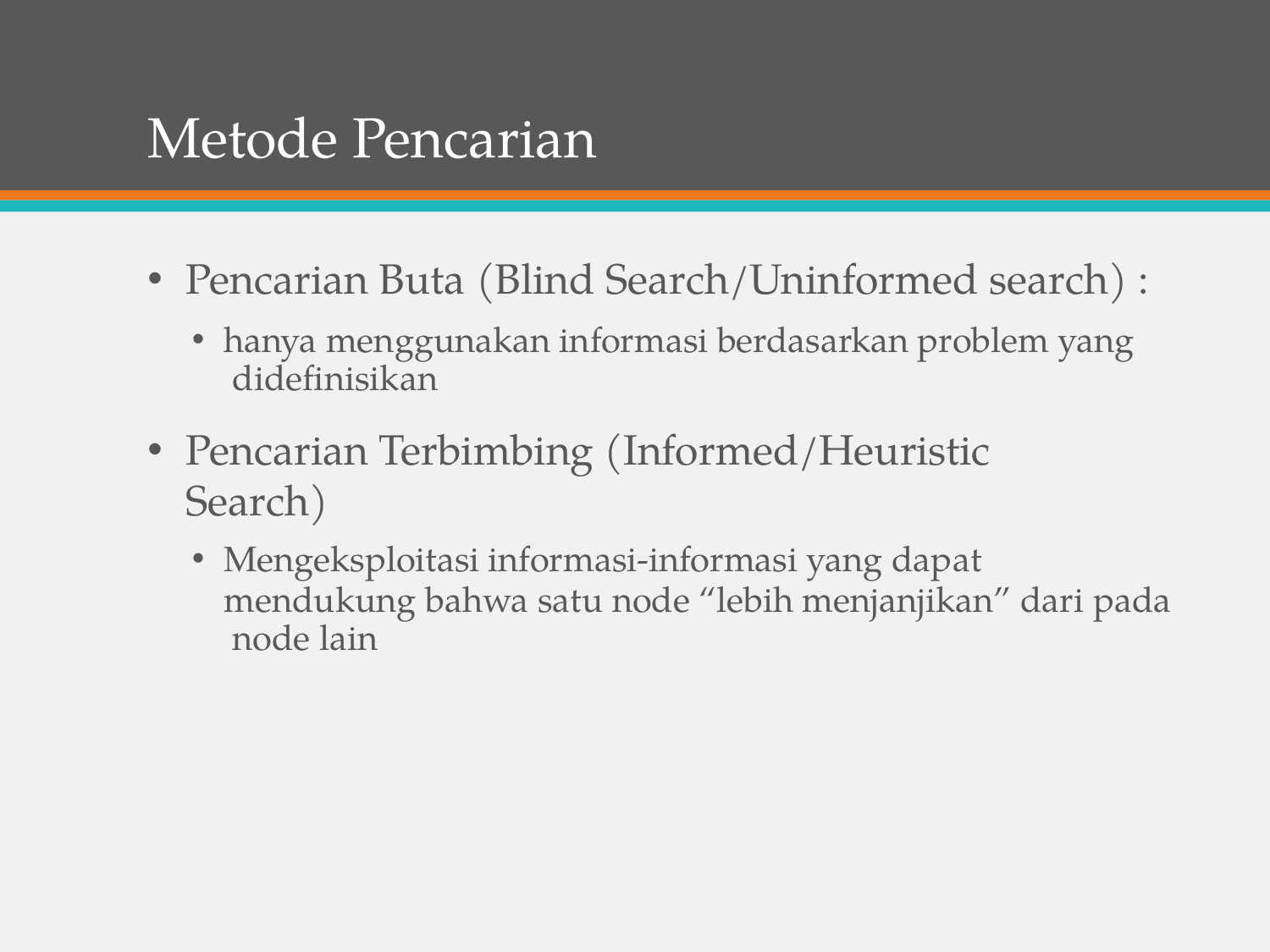

# Metode Pencarian
Pencarian Buta (Blind Search/Uninformed search) :
hanya menggunakan informasi berdasarkan problem yang  didefinisikan
Pencarian Terbimbing (Informed/Heuristic Search)
Mengeksploitasi informasi-informasi yang dapat
mendukung bahwa satu node “lebih menjanjikan” dari pada  node lain